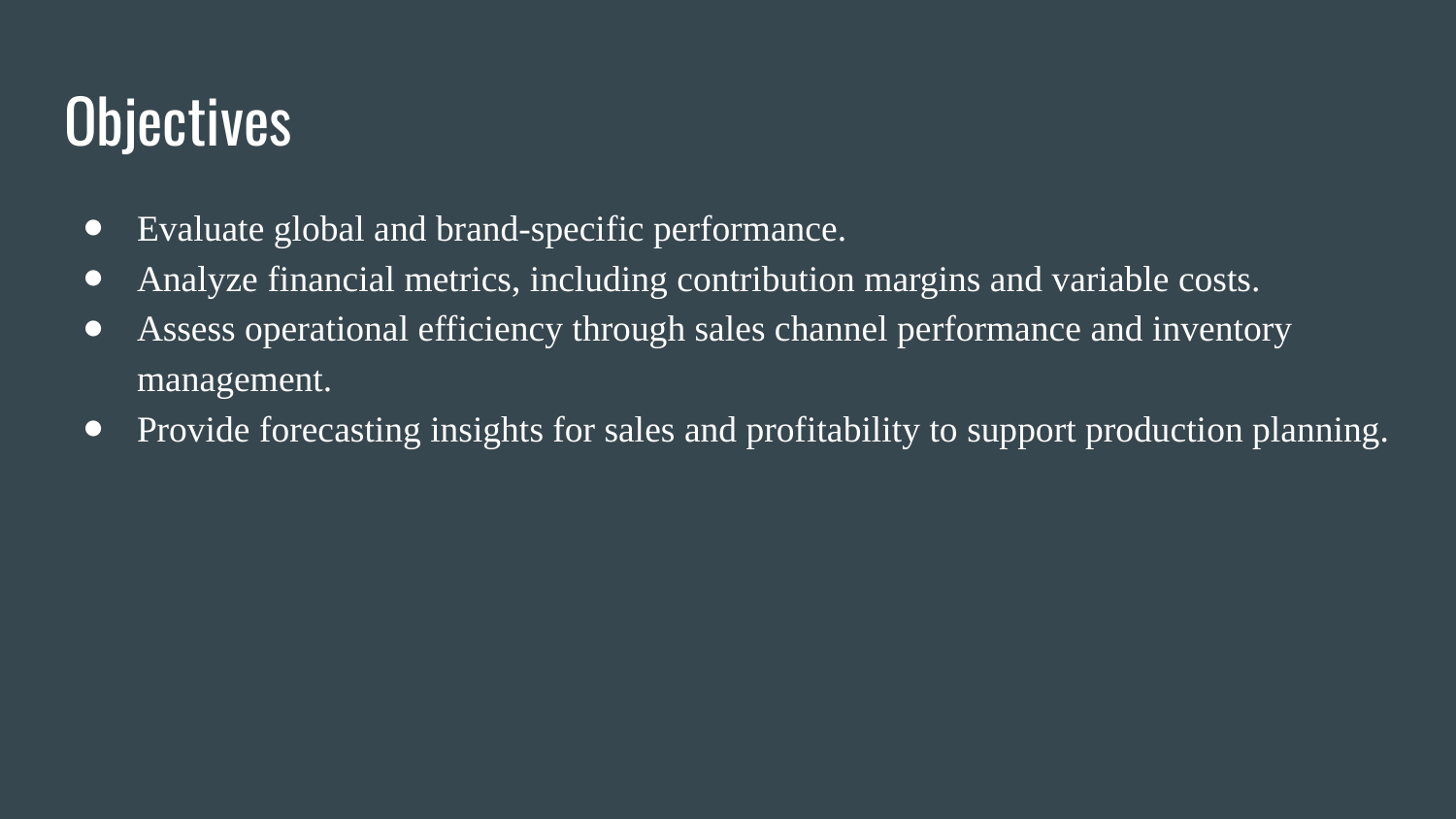

# Objectives
Evaluate global and brand-specific performance.
Analyze financial metrics, including contribution margins and variable costs.
Assess operational efficiency through sales channel performance and inventory management.
Provide forecasting insights for sales and profitability to support production planning.